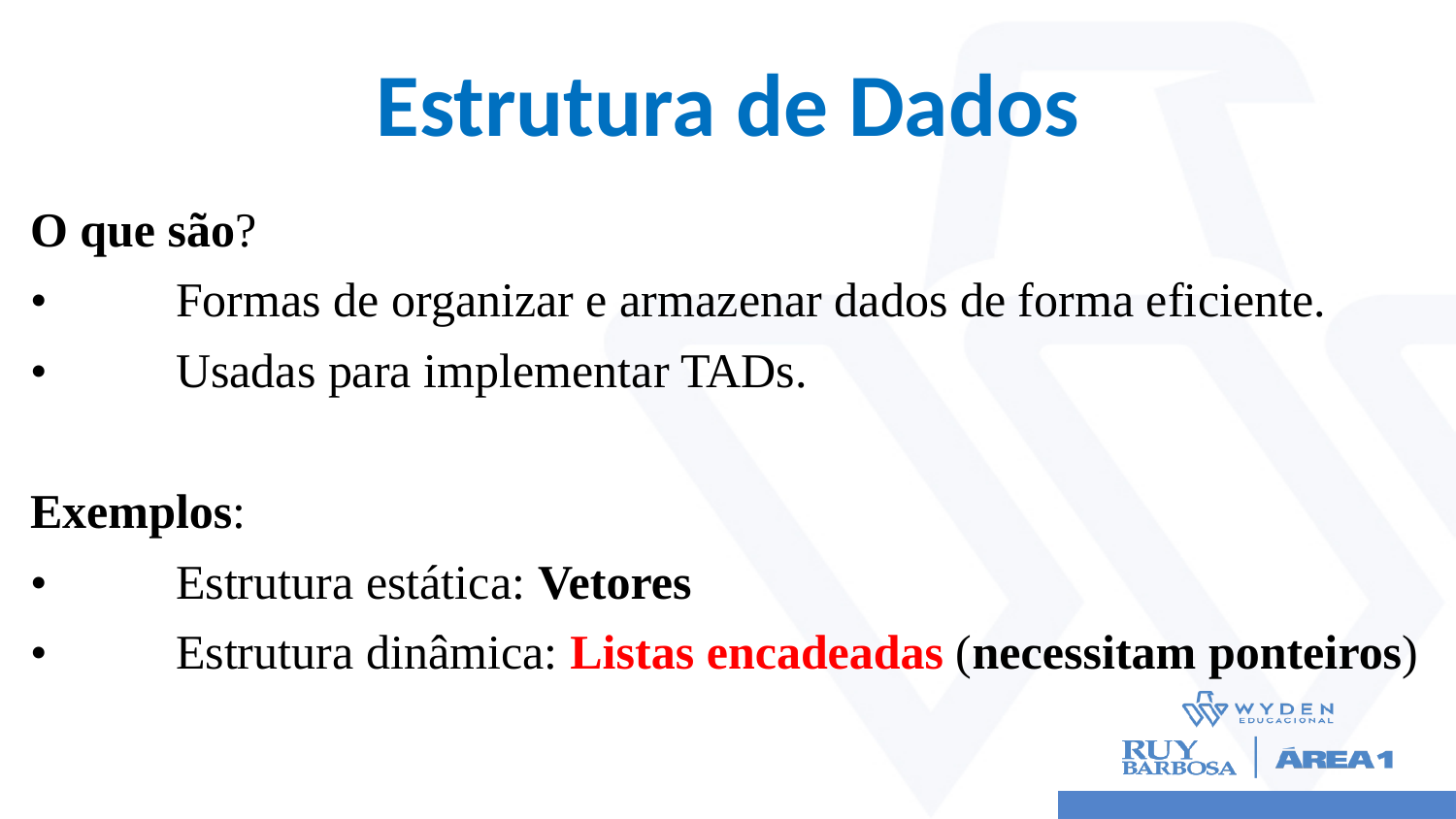

# Estrutura de Dados
O que são?
•	Formas de organizar e armazenar dados de forma eficiente.
•	Usadas para implementar TADs.

Exemplos:
•	Estrutura estática: Vetores
•	Estrutura dinâmica: Listas encadeadas (necessitam ponteiros)